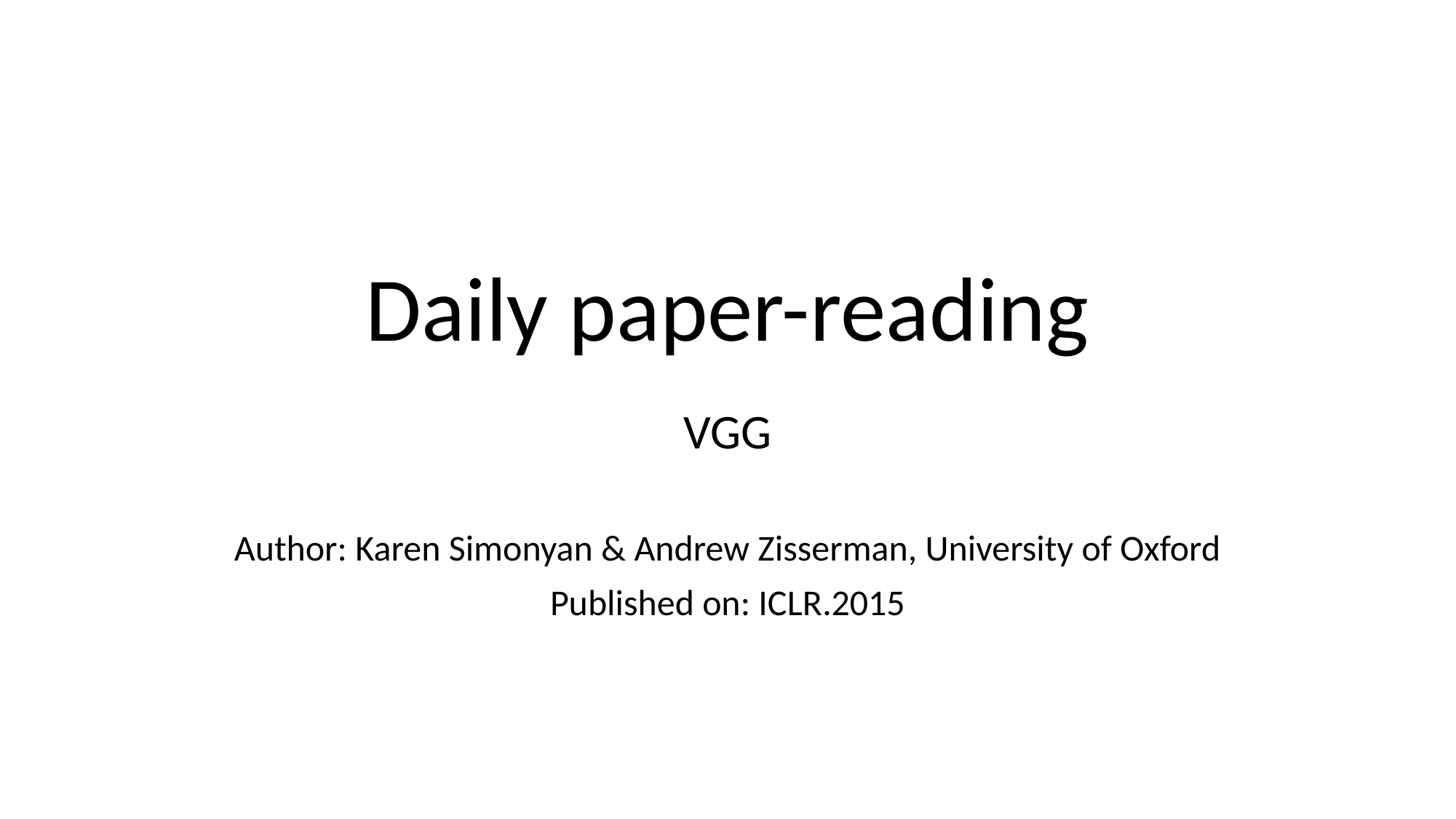

# Daily paper-reading
VGG

Author: Karen Simonyan & Andrew Zisserman, University of Oxford
Published on: ICLR.2015